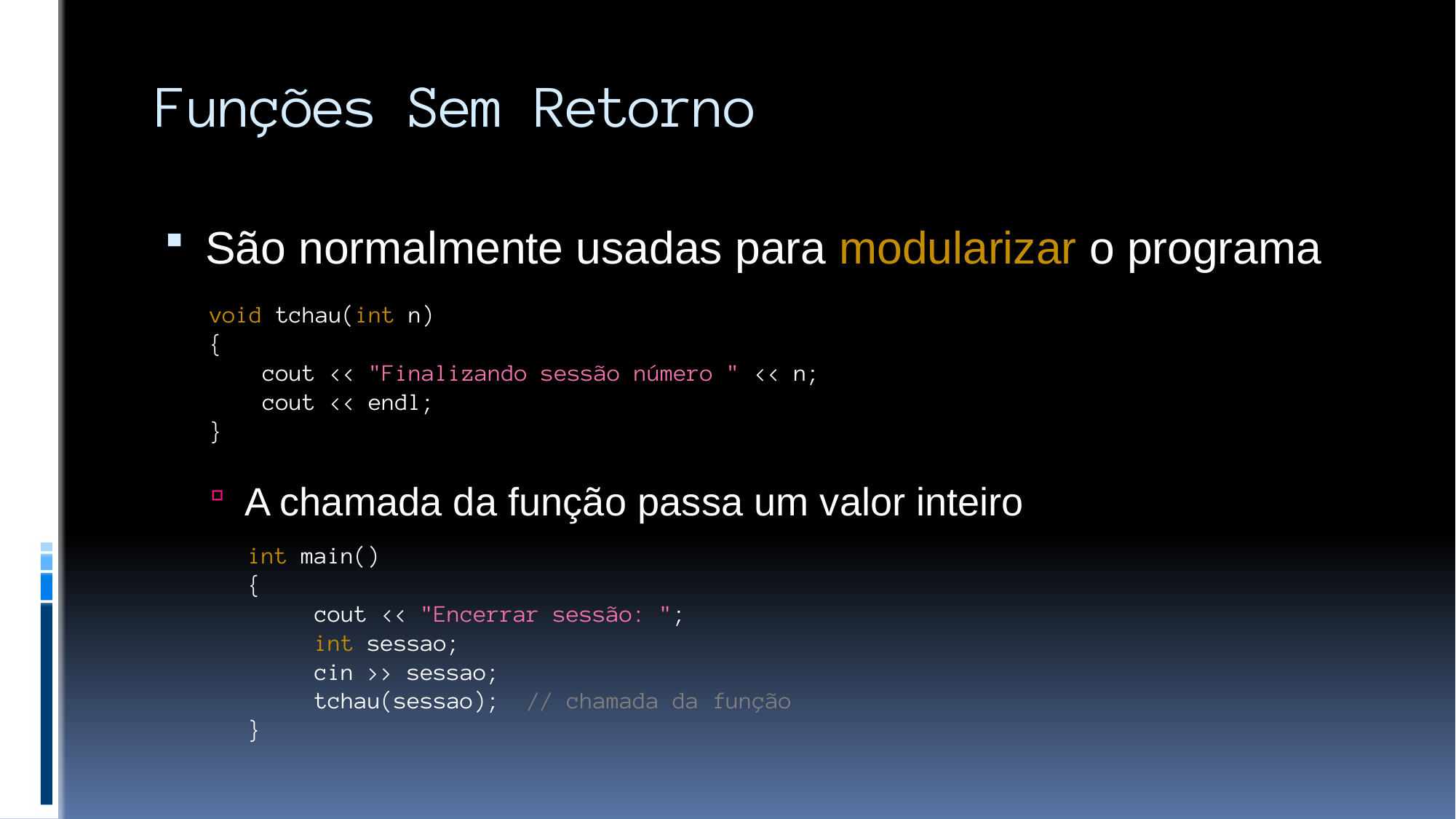

# Funções Sem Retorno
São normalmente usadas para modularizar o programa

A chamada da função passa um valor inteiro
void tchau(int n)
{
    cout << "Finalizando sessão número " << n;
    cout << endl;
}
int main()
{
     cout << "Encerrar sessão: ";
     int sessao;
     cin >> sessao;
     tchau(sessao);  // chamada da função
}